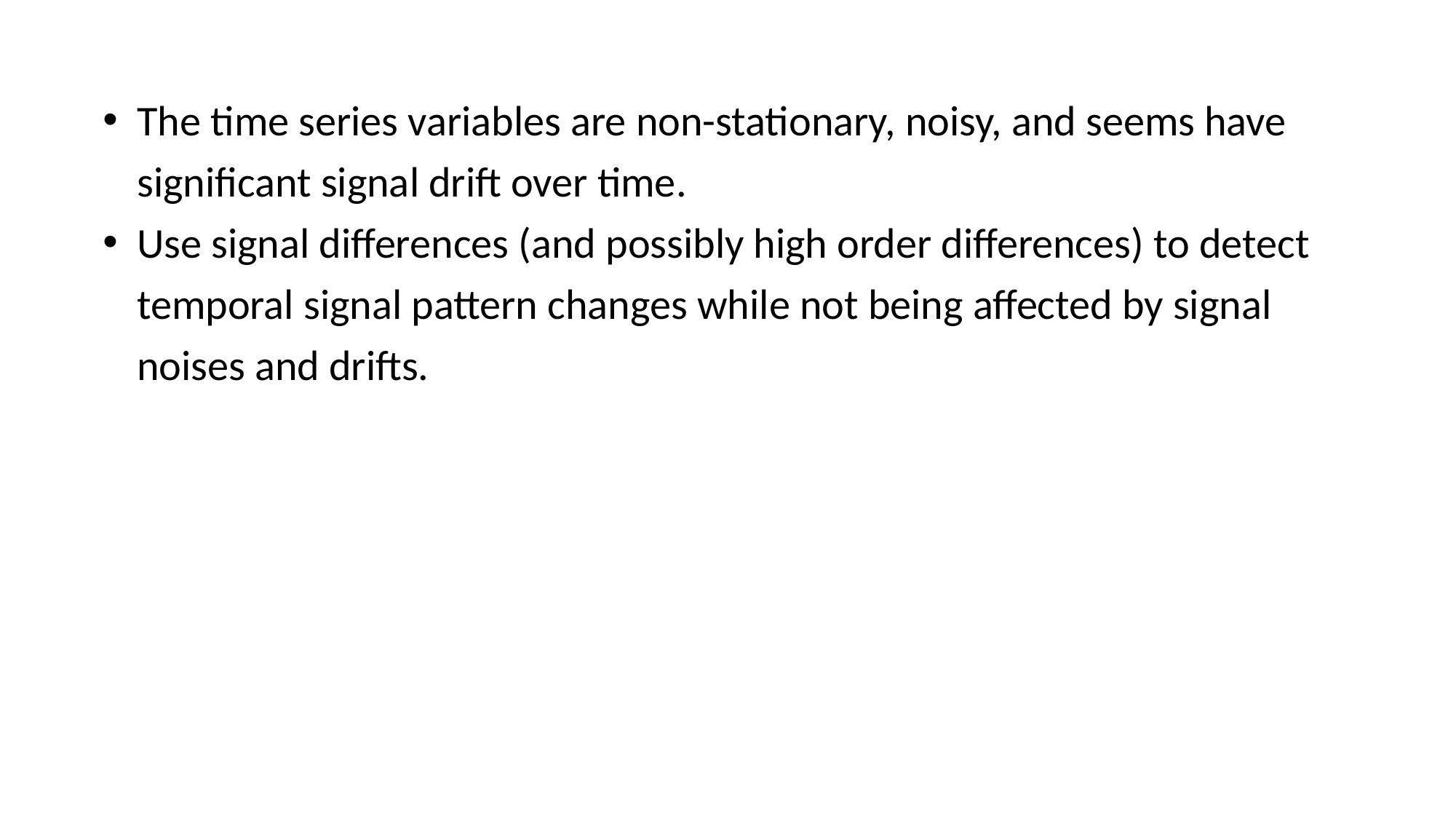

The time series variables are non-stationary, noisy, and seems have significant signal drift over time.
Use signal differences (and possibly high order differences) to detect temporal signal pattern changes while not being affected by signal noises and drifts.